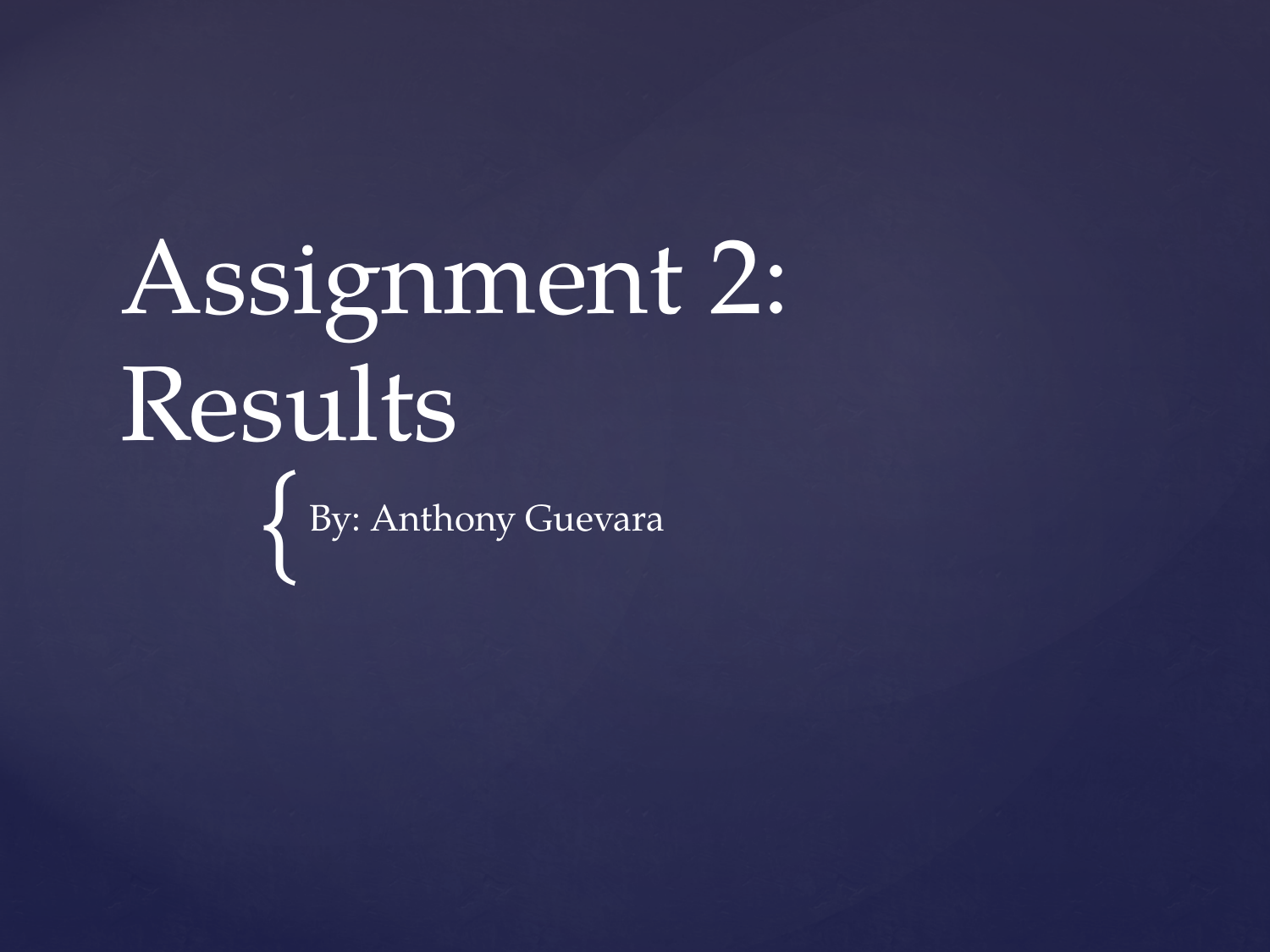

# Assignment 2: Results
By: Anthony Guevara